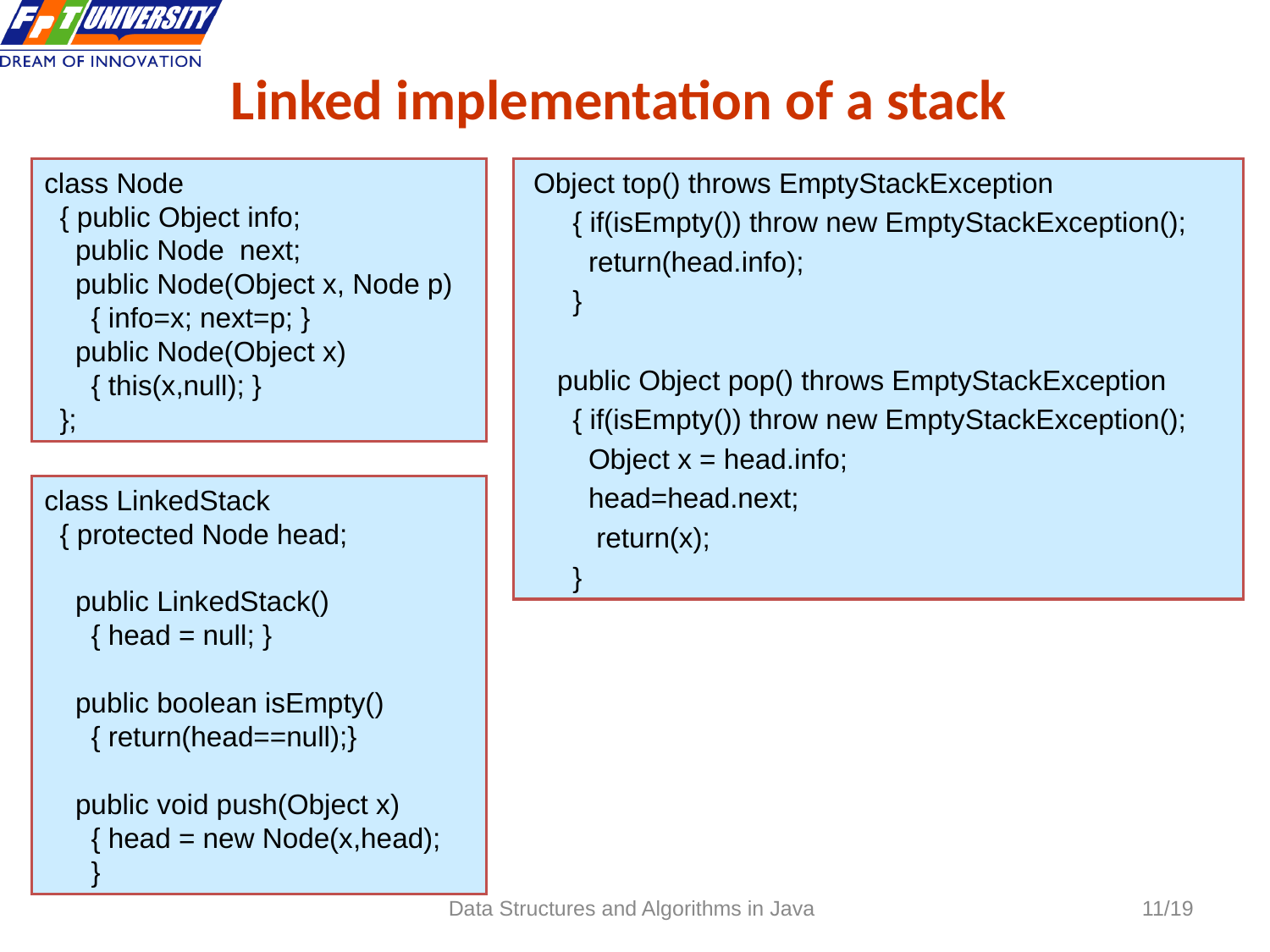

Linked implementation of a stack
class Node
  { public Object info;
    public Node  next;
    public Node(Object x, Node p)
      { info=x; next=p; }
    public Node(Object x)
      { this(x,null); }
  };
 Object top() throws EmptyStackException
      { if(isEmpty()) throw new EmptyStackException();
        return(head.info);
      }

    public Object pop() throws EmptyStackException
      { if(isEmpty()) throw new EmptyStackException();
        Object x = head.info;
        head=head.next;
         return(x);
      }
 11
class LinkedStack
  { protected Node head;

    public LinkedStack()
      { head = null; }

    public boolean isEmpty()
      { return(head==null);}

    public void push(Object x)
      { head = new Node(x,head);
      }
Data Structures and Algorithms in Java
11/19